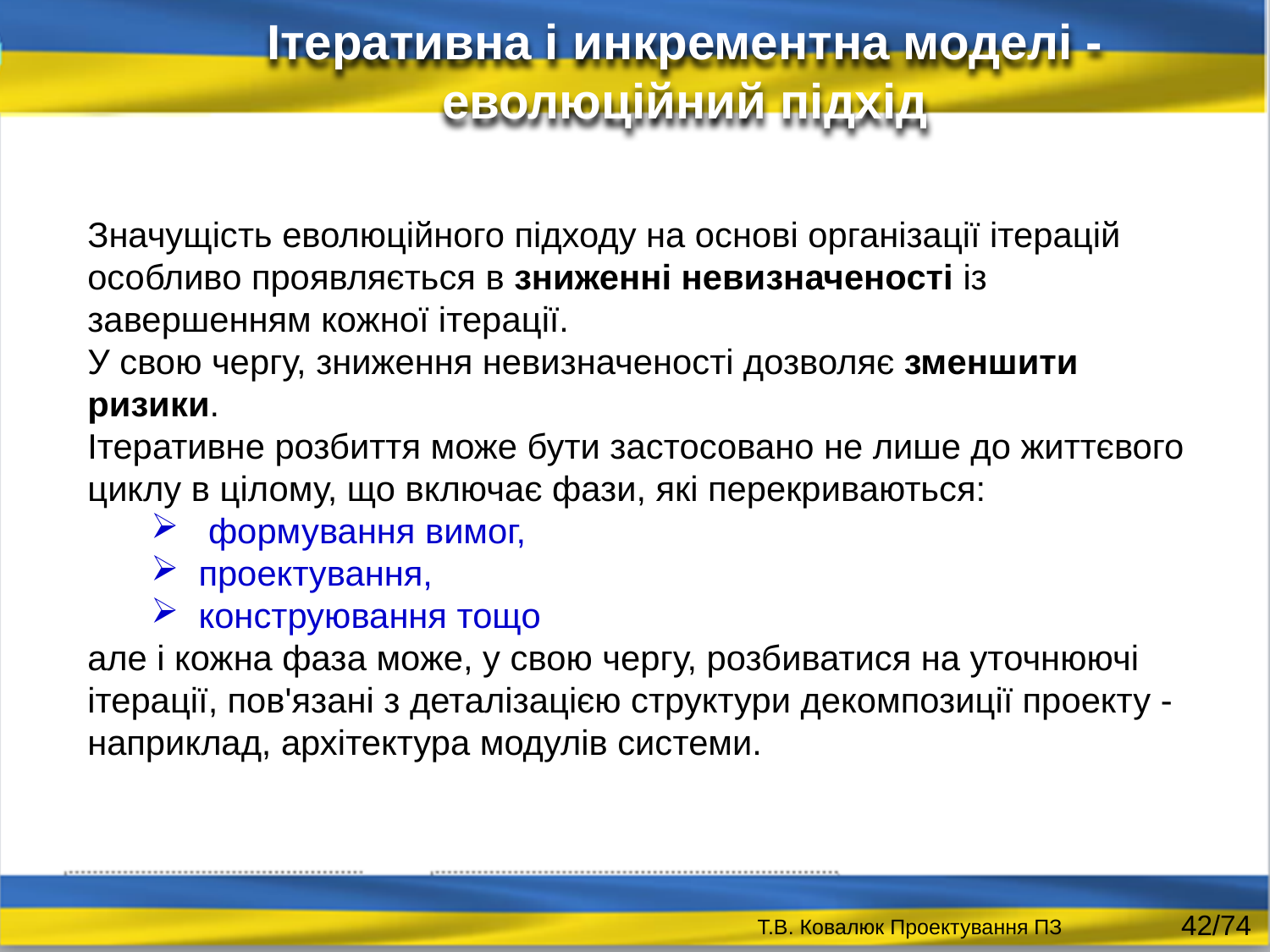

Ітеративна і инкрементна моделі - еволюційний підхід
Значущість еволюційного підходу на основі організації ітерацій особливо проявляється в зниженні невизначеності із завершенням кожної ітерації.
У свою чергу, зниження невизначеності дозволяє зменшити ризики.
Ітеративне розбиття може бути застосовано не лише до життєвого циклу в цілому, що включає фази, які перекриваються:
 формування вимог,
проектування,
конструювання тощо
але і кожна фаза може, у свою чергу, розбиватися на уточнюючі ітерації, пов'язані з деталізацією структури декомпозиції проекту - наприклад, архітектура модулів системи.